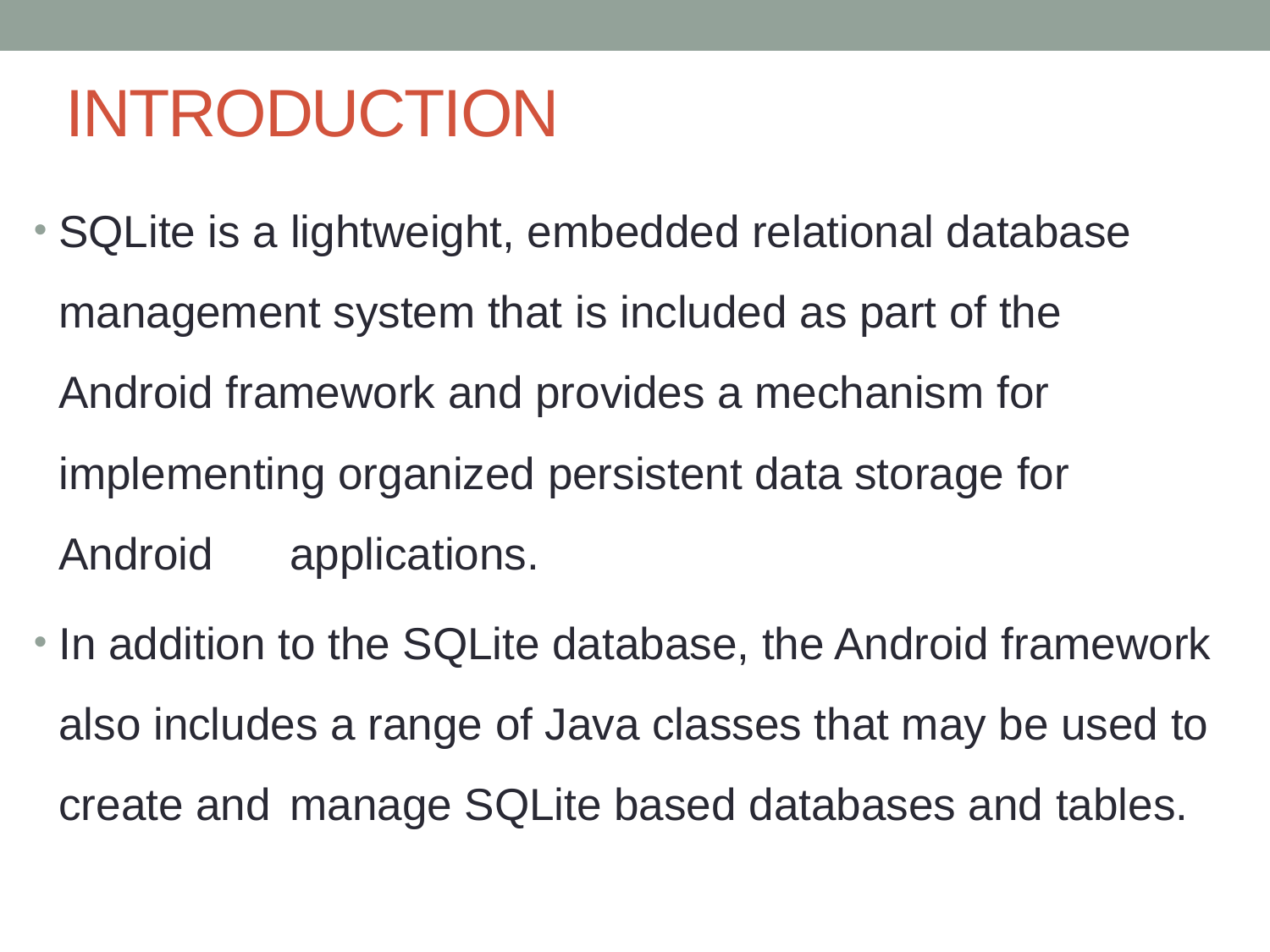

# INTRODUCTION
SQLite is a lightweight, embedded relational database management system that is included as part of the Android framework and provides a mechanism for implementing organized persistent data storage for Android	applications.
In addition to the SQLite database, the Android framework also includes a range of Java classes that may be used to create and	manage SQLite based databases and tables.